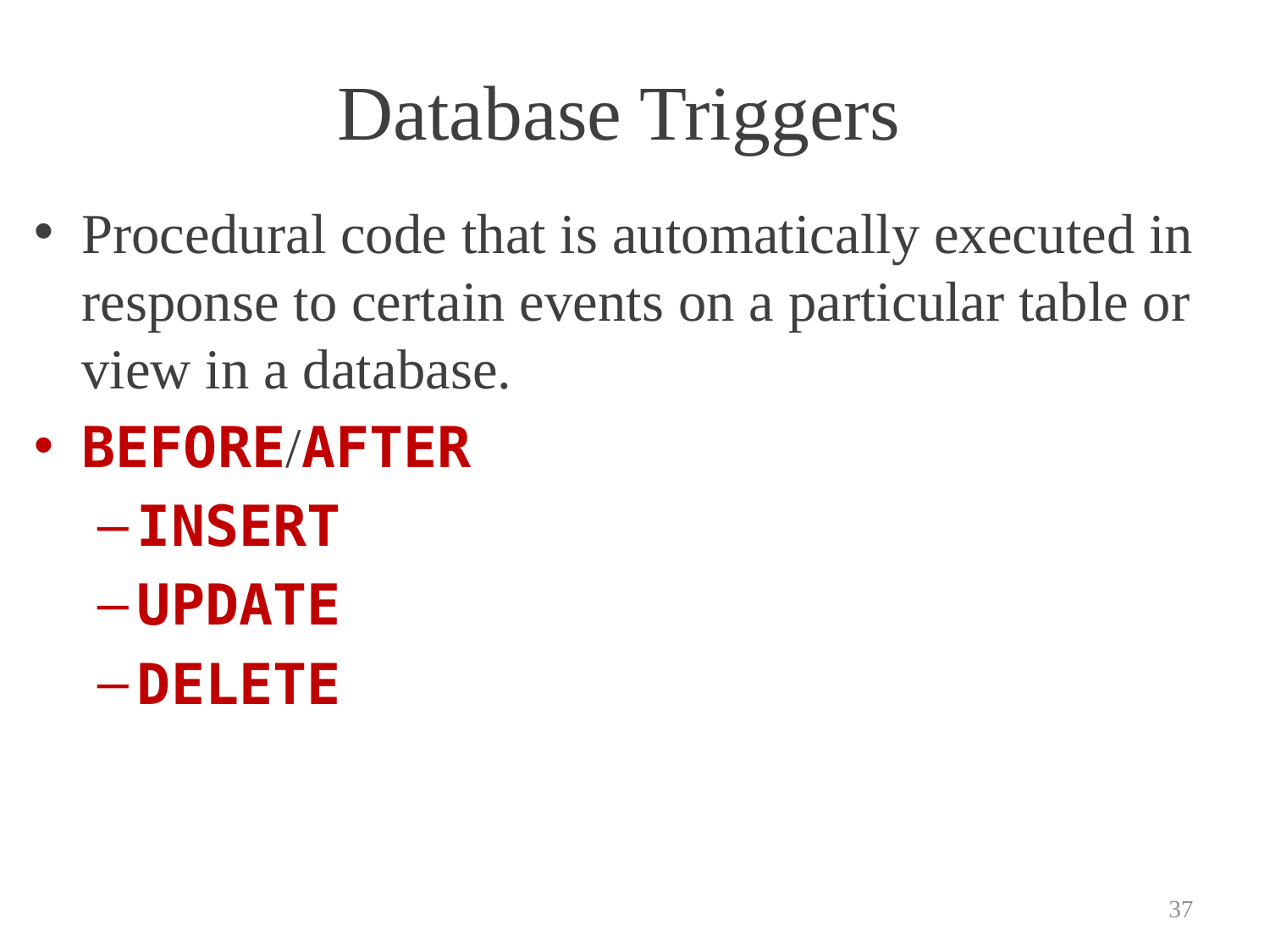

# Database Triggers
Procedural code that is automatically executed in response to certain events on a particular table or view in a database.
BEFORE/AFTER
INSERT
UPDATE
DELETE

37